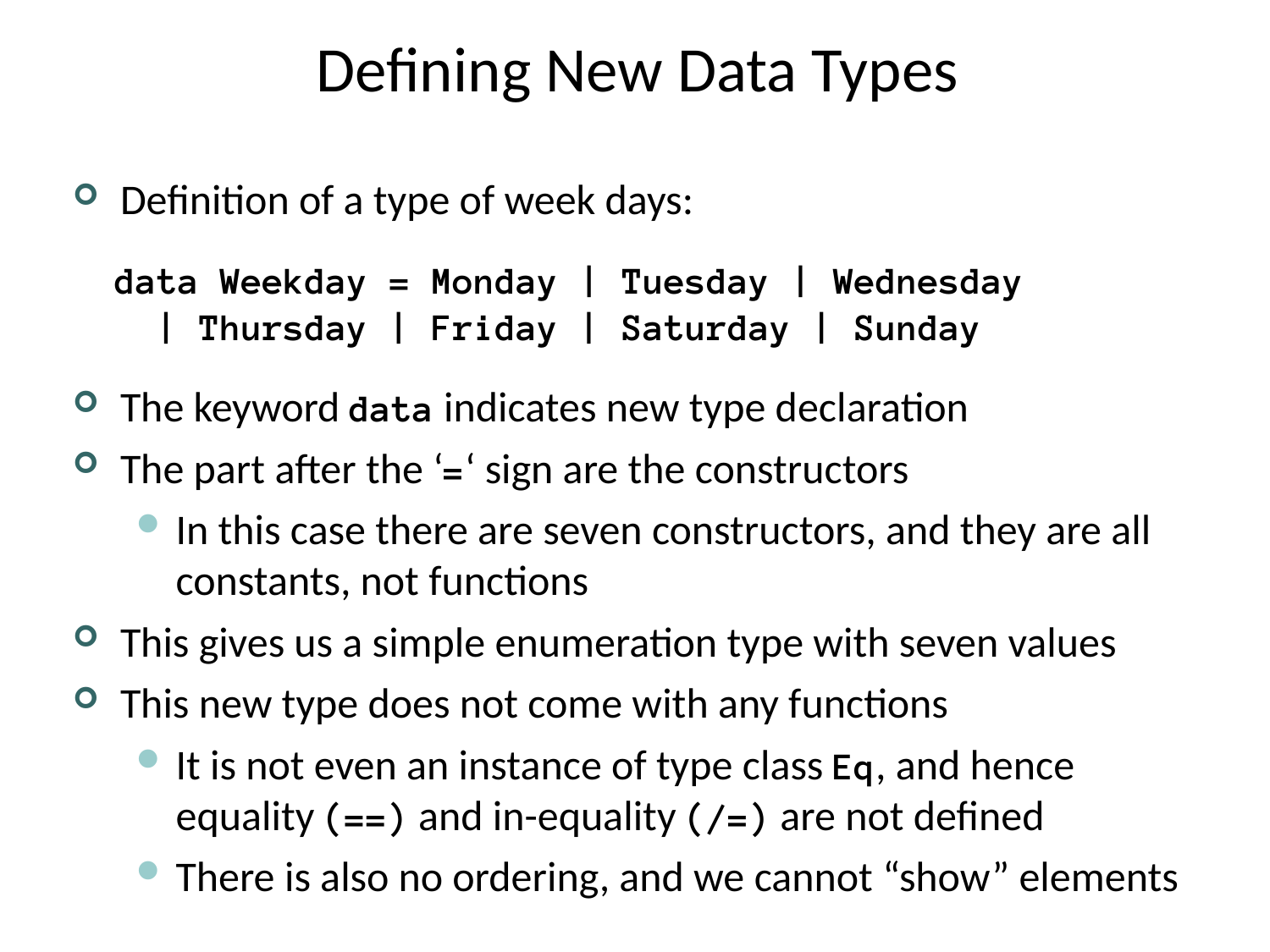

# Defining New Data Types
Definition of a type of week days:
  data Weekday = Monday | Tuesday | Wednesday
    | Thursday | Friday | Saturday | Sunday
The keyword data indicates new type declaration
The part after the ‘=‘ sign are the constructors
In this case there are seven constructors, and they are all constants, not functions
This gives us a simple enumeration type with seven values
This new type does not come with any functions
It is not even an instance of type class Eq, and hence equality (==) and in-equality (/=) are not defined
There is also no ordering, and we cannot “show” elements